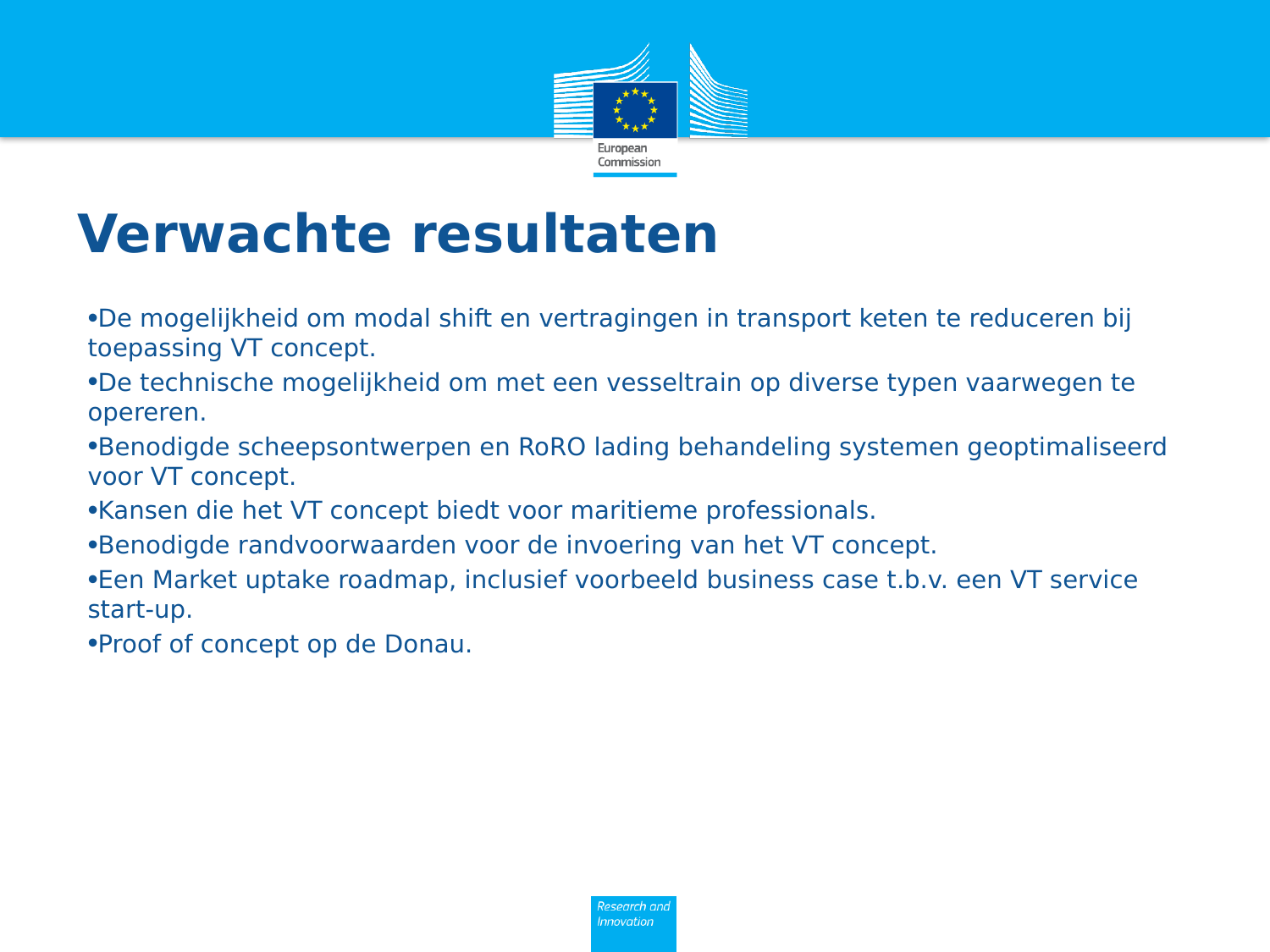

# Verwachte resultaten
De mogelijkheid om modal shift en vertragingen in transport keten te reduceren bij toepassing VT concept.
De technische mogelijkheid om met een vesseltrain op diverse typen vaarwegen te opereren.
Benodigde scheepsontwerpen en RoRO lading behandeling systemen geoptimaliseerd voor VT concept.
Kansen die het VT concept biedt voor maritieme professionals.
Benodigde randvoorwaarden voor de invoering van het VT concept.
Een Market uptake roadmap, inclusief voorbeeld business case t.b.v. een VT service start-up.
Proof of concept op de Donau.